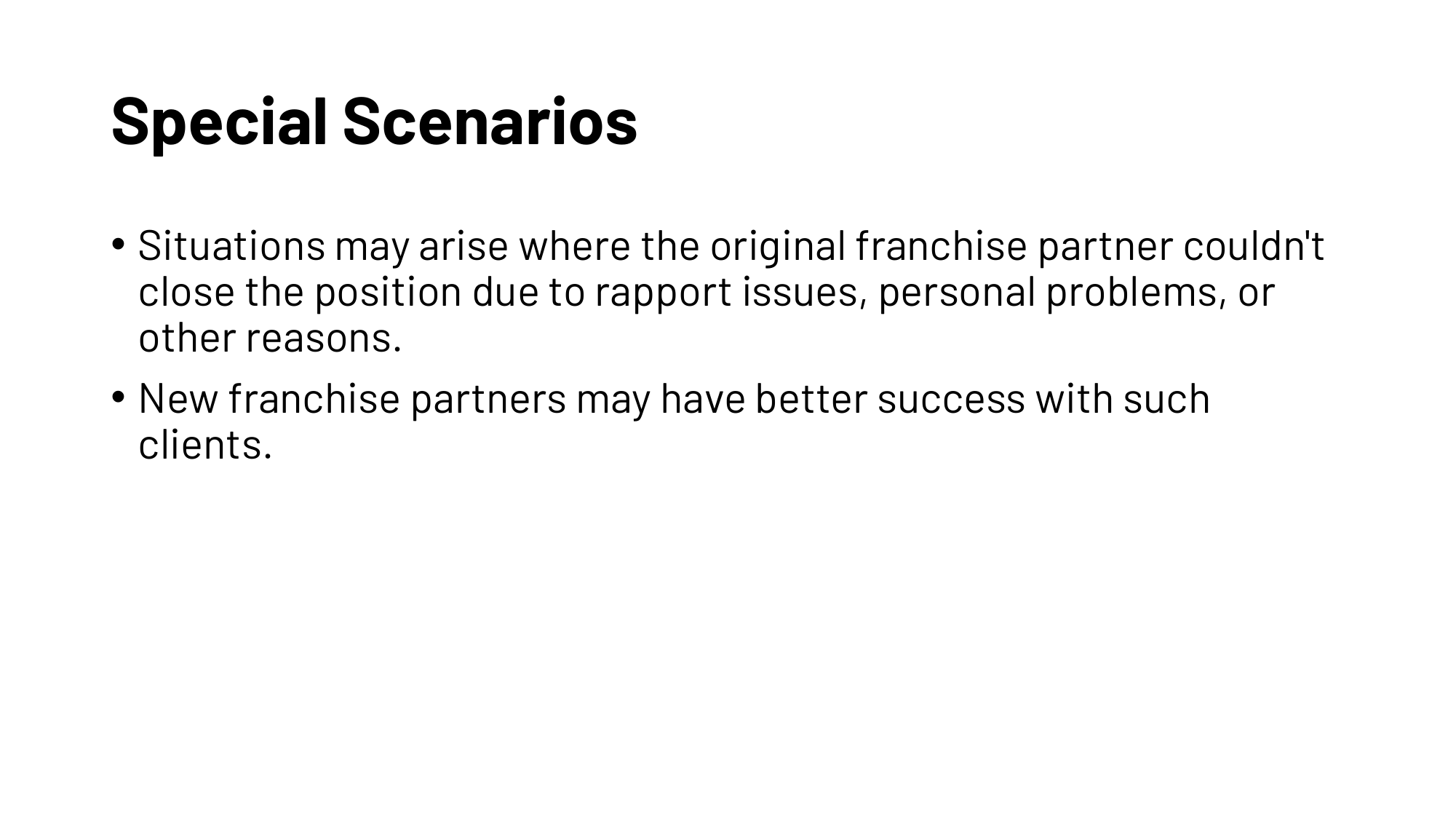

# Special Scenarios
Situations may arise where the original franchise partner couldn't close the position due to rapport issues, personal problems, or other reasons.
New franchise partners may have better success with such clients.